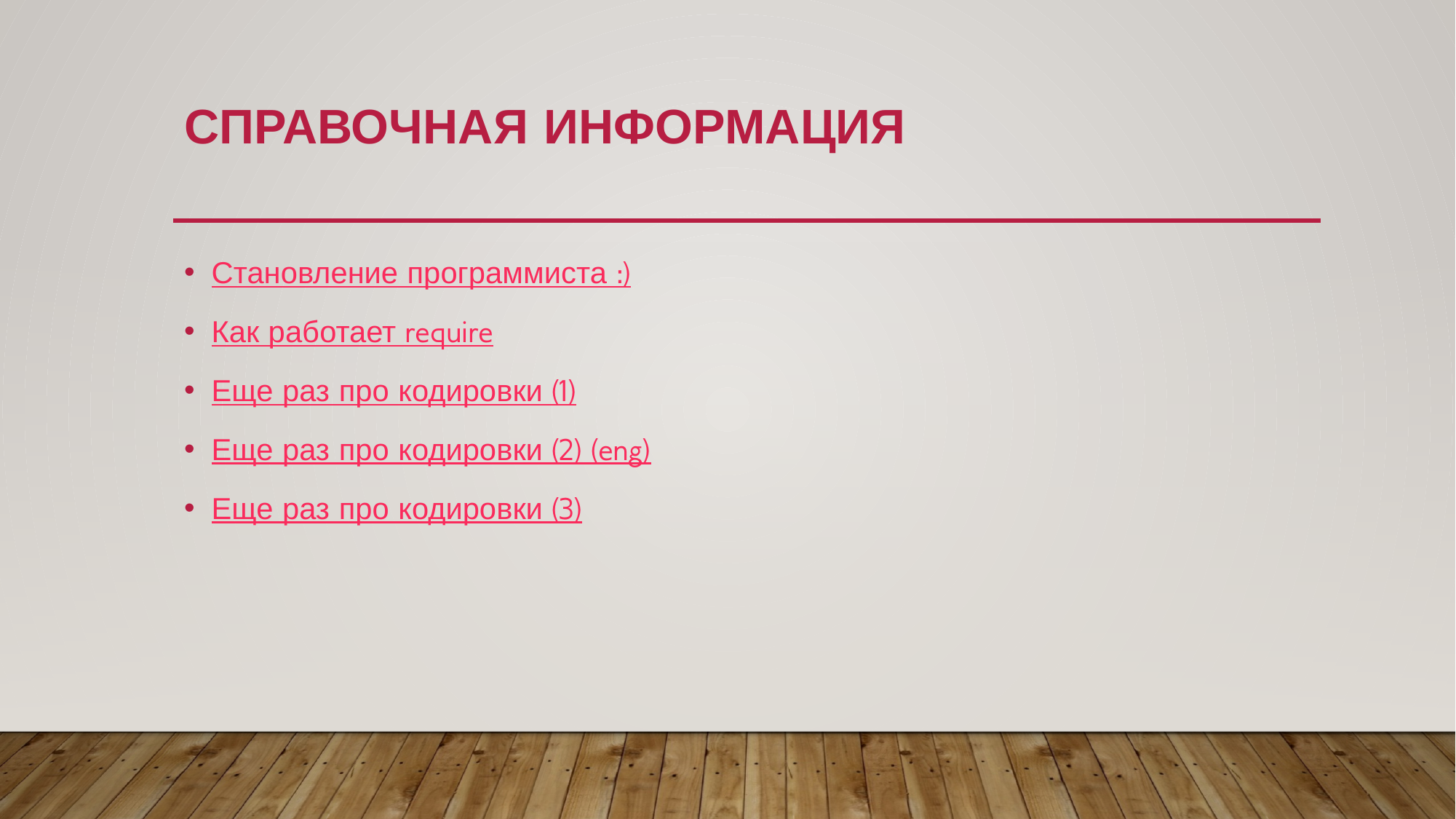

# Справочная информация
Становление программиста :)
Как работает require
Еще раз про кодировки (1)
Еще раз про кодировки (2) (eng)
Еще раз про кодировки (3)